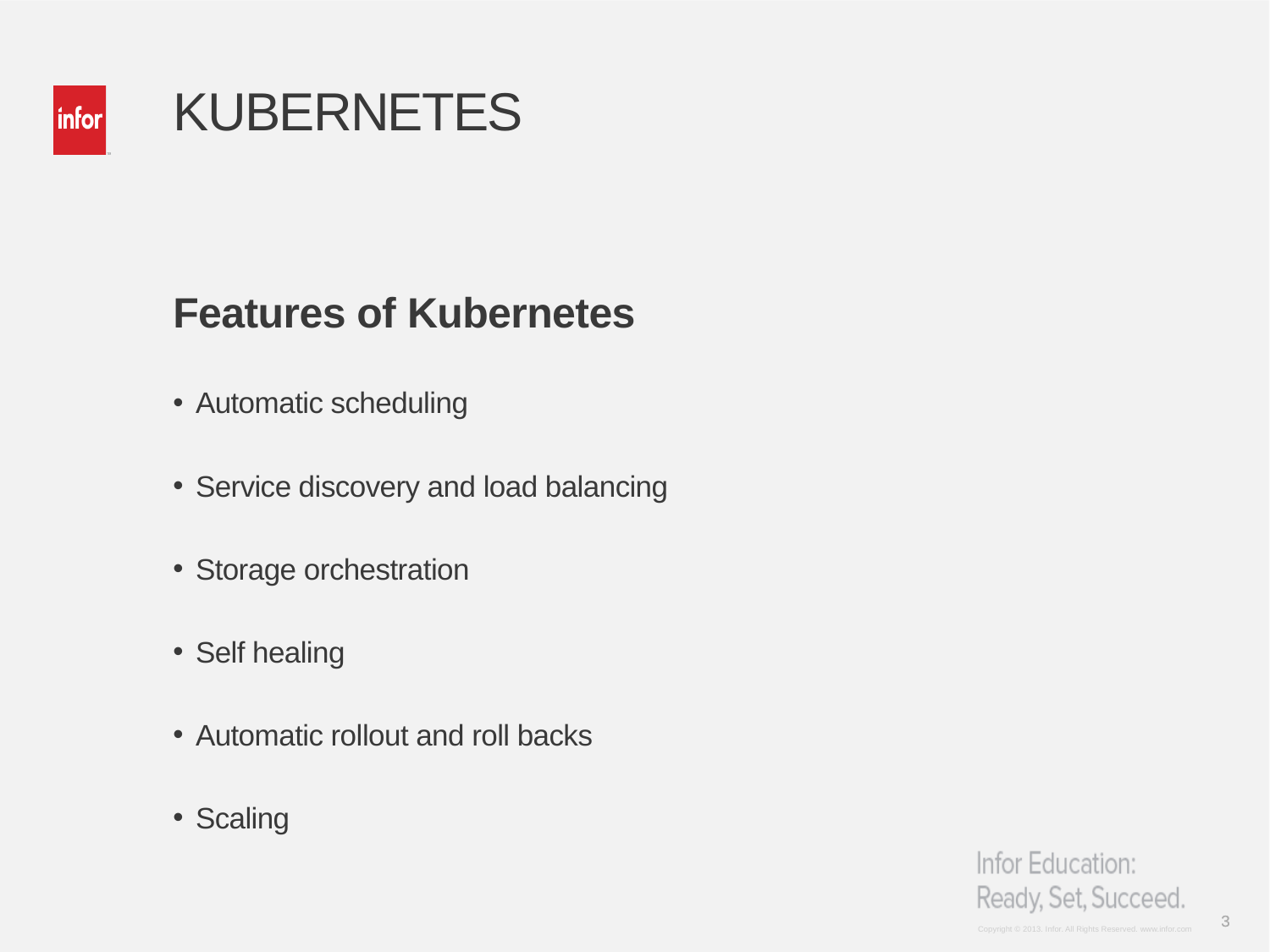

# KUBERNETES
Features of Kubernetes
Automatic scheduling
Service discovery and load balancing
Storage orchestration
Self healing
Automatic rollout and roll backs
Scaling